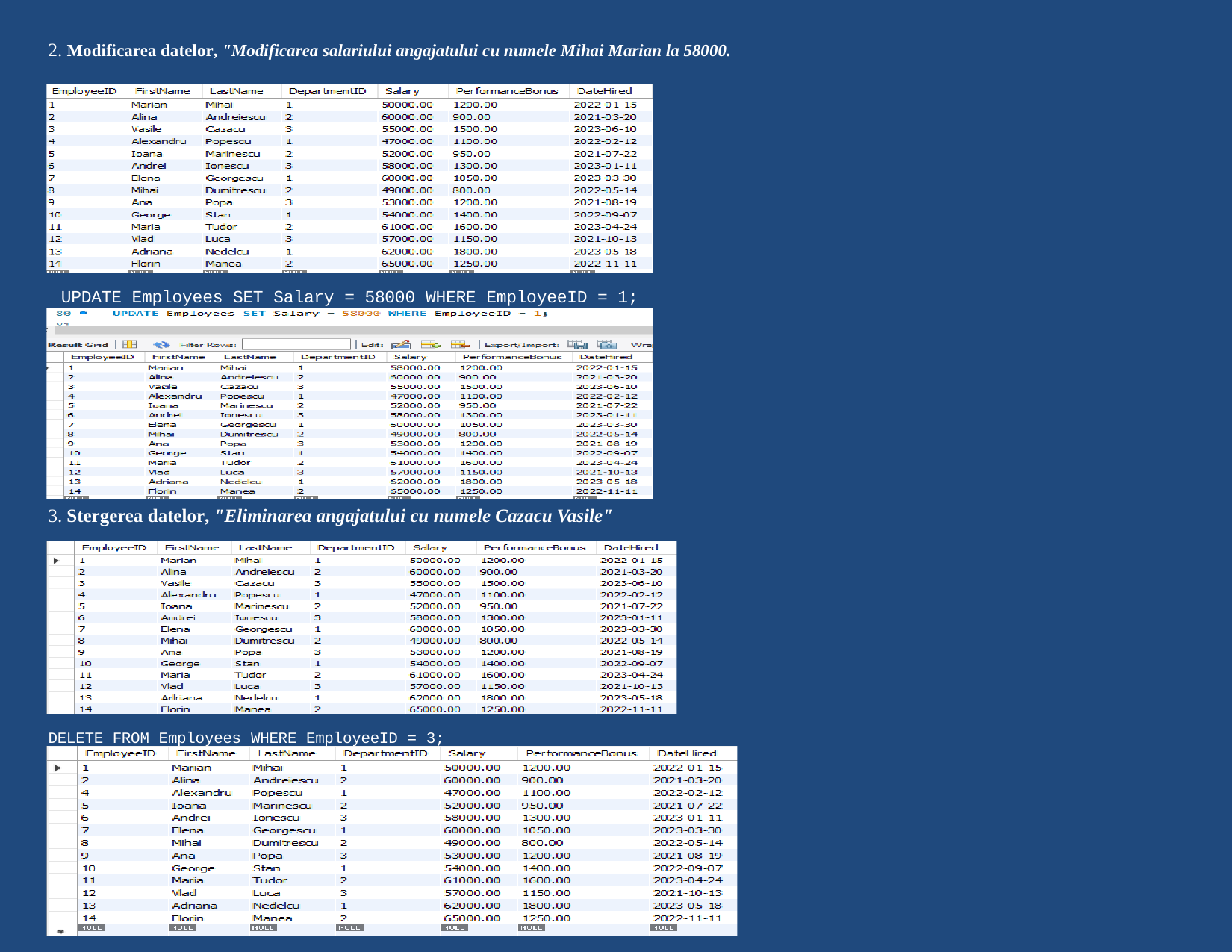

2. Modificarea datelor, "Modificarea salariului angajatului cu numele Mihai Marian la 58000.

UPDATE  Employees  SET  Salary  =  58000  WHERE  EmployeeID  =  1;

3. Stergerea datelor, "Eliminarea angajatului cu numele Cazacu Vasile"

DELETE  FROM  Employees  WHERE  EmployeeID  =  3;